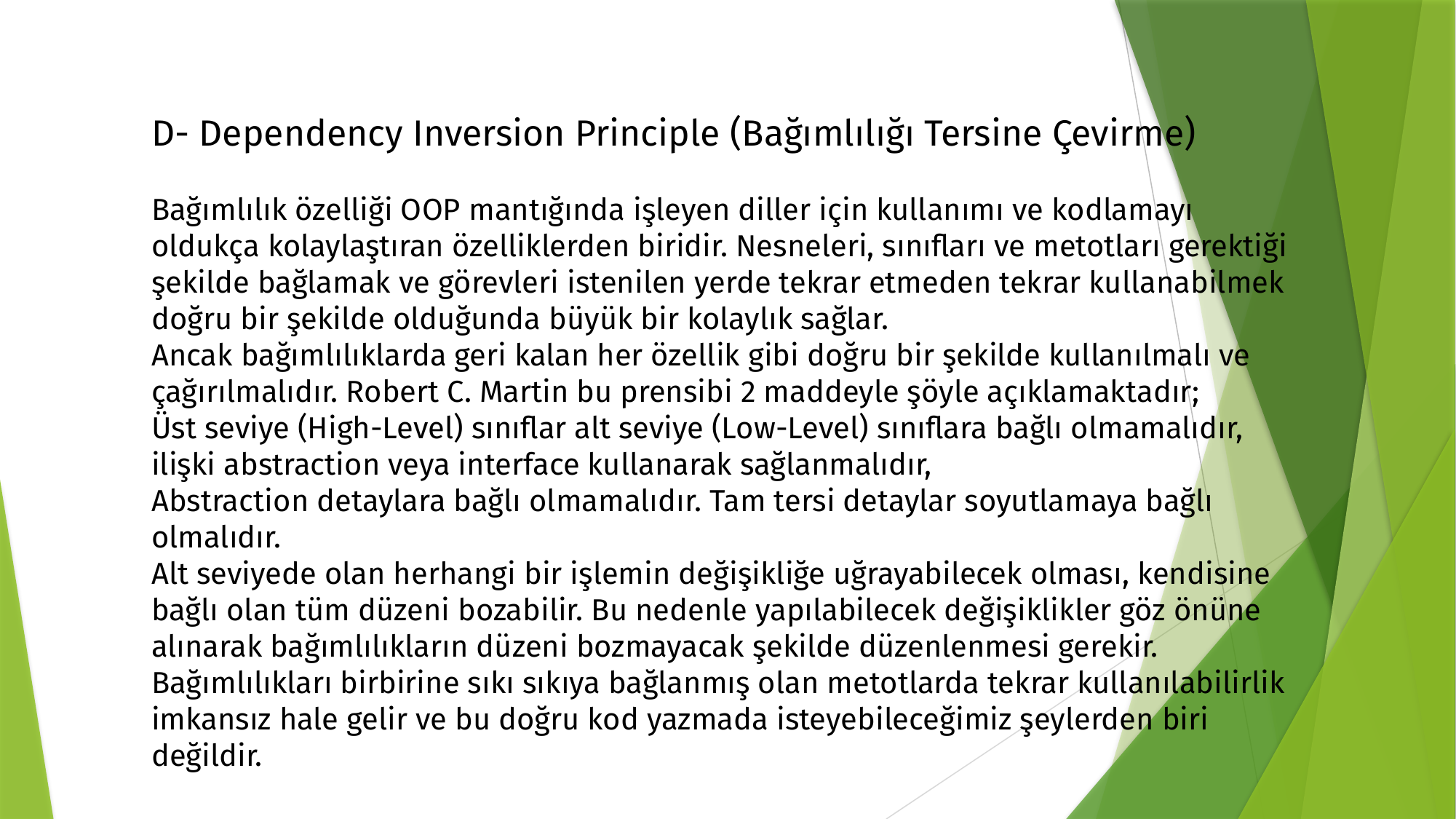

D- Dependency Inversion Principle (Bağımlılığı Tersine Çevirme)

Bağımlılık özelliği OOP mantığında işleyen diller için kullanımı ve kodlamayı oldukça kolaylaştıran özelliklerden biridir. Nesneleri, sınıfları ve metotları gerektiği şekilde bağlamak ve görevleri istenilen yerde tekrar etmeden tekrar kullanabilmek doğru bir şekilde olduğunda büyük bir kolaylık sağlar.
Ancak bağımlılıklarda geri kalan her özellik gibi doğru bir şekilde kullanılmalı ve çağırılmalıdır. Robert C. Martin bu prensibi 2 maddeyle şöyle açıklamaktadır;
Üst seviye (High-Level) sınıflar alt seviye (Low-Level) sınıflara bağlı olmamalıdır, ilişki abstraction veya interface kullanarak sağlanmalıdır,
Abstraction detaylara bağlı olmamalıdır. Tam tersi detaylar soyutlamaya bağlı olmalıdır.
Alt seviyede olan herhangi bir işlemin değişikliğe uğrayabilecek olması, kendisine bağlı olan tüm düzeni bozabilir. Bu nedenle yapılabilecek değişiklikler göz önüne alınarak bağımlılıkların düzeni bozmayacak şekilde düzenlenmesi gerekir.
Bağımlılıkları birbirine sıkı sıkıya bağlanmış olan metotlarda tekrar kullanılabilirlik imkansız hale gelir ve bu doğru kod yazmada isteyebileceğimiz şeylerden biri değildir.